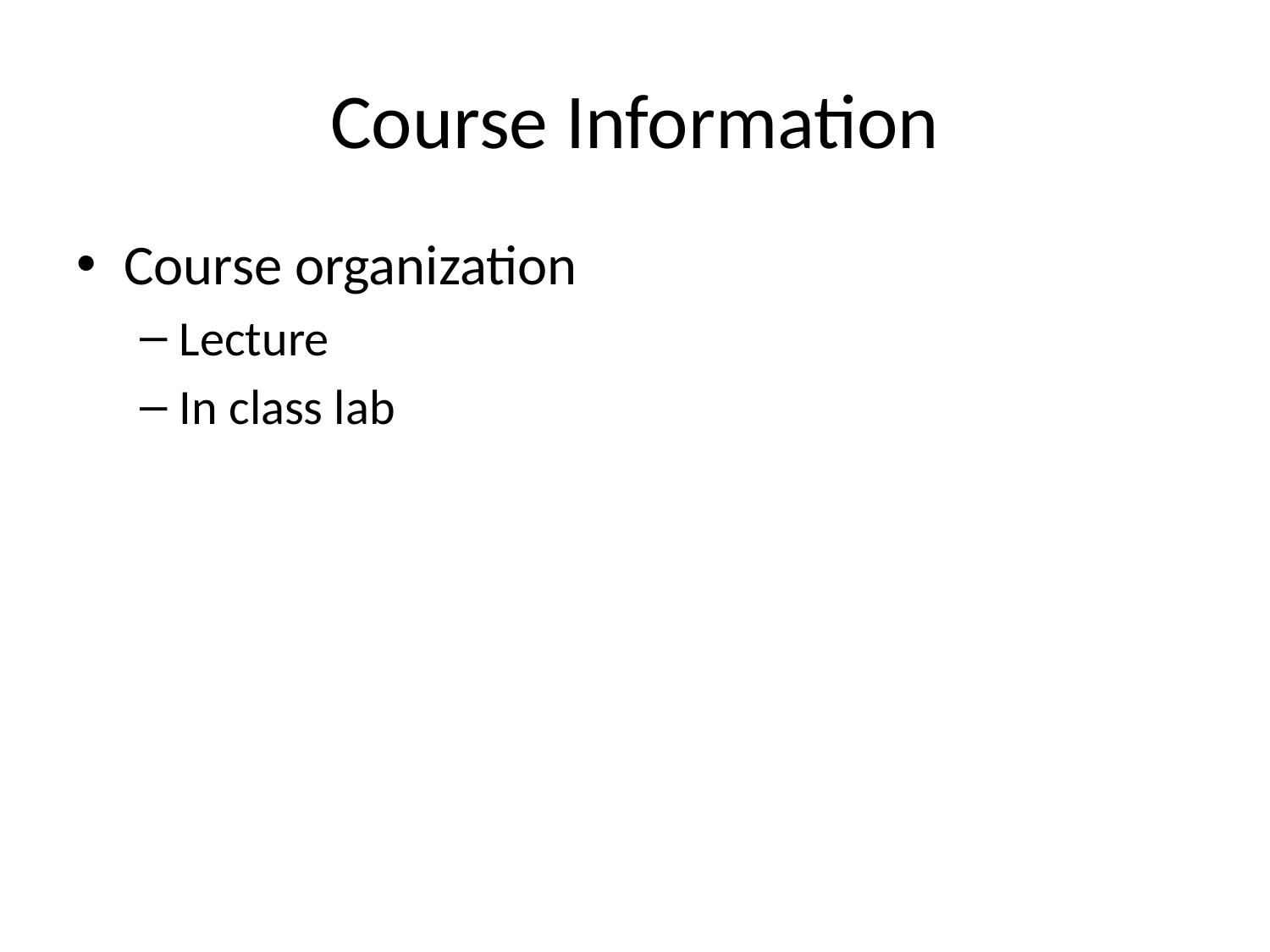

# Course Information
Course organization
Lecture
In class lab